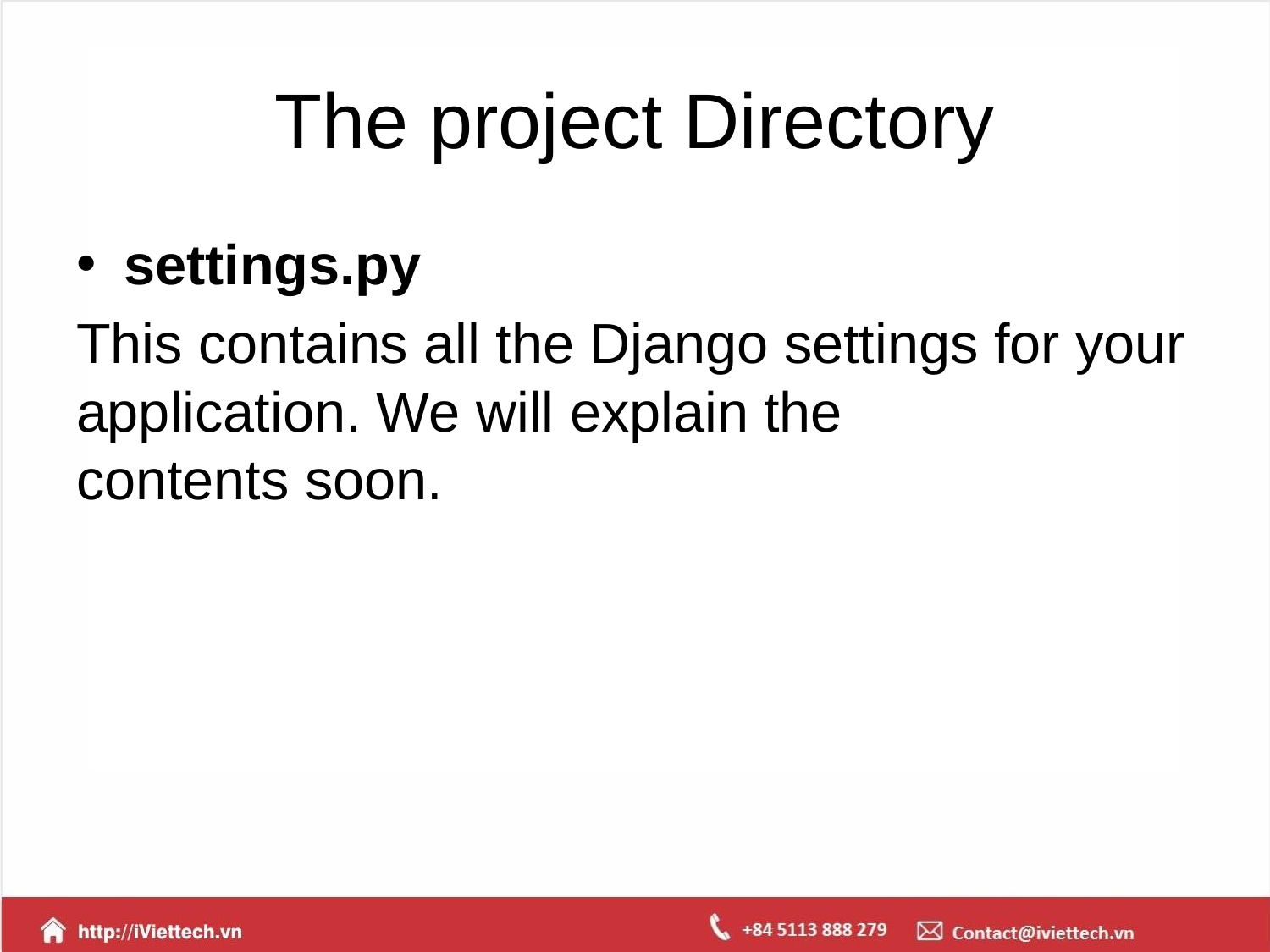

# The project Directory
settings.py
This contains all the Django settings for your application. We will explain the contents soon.